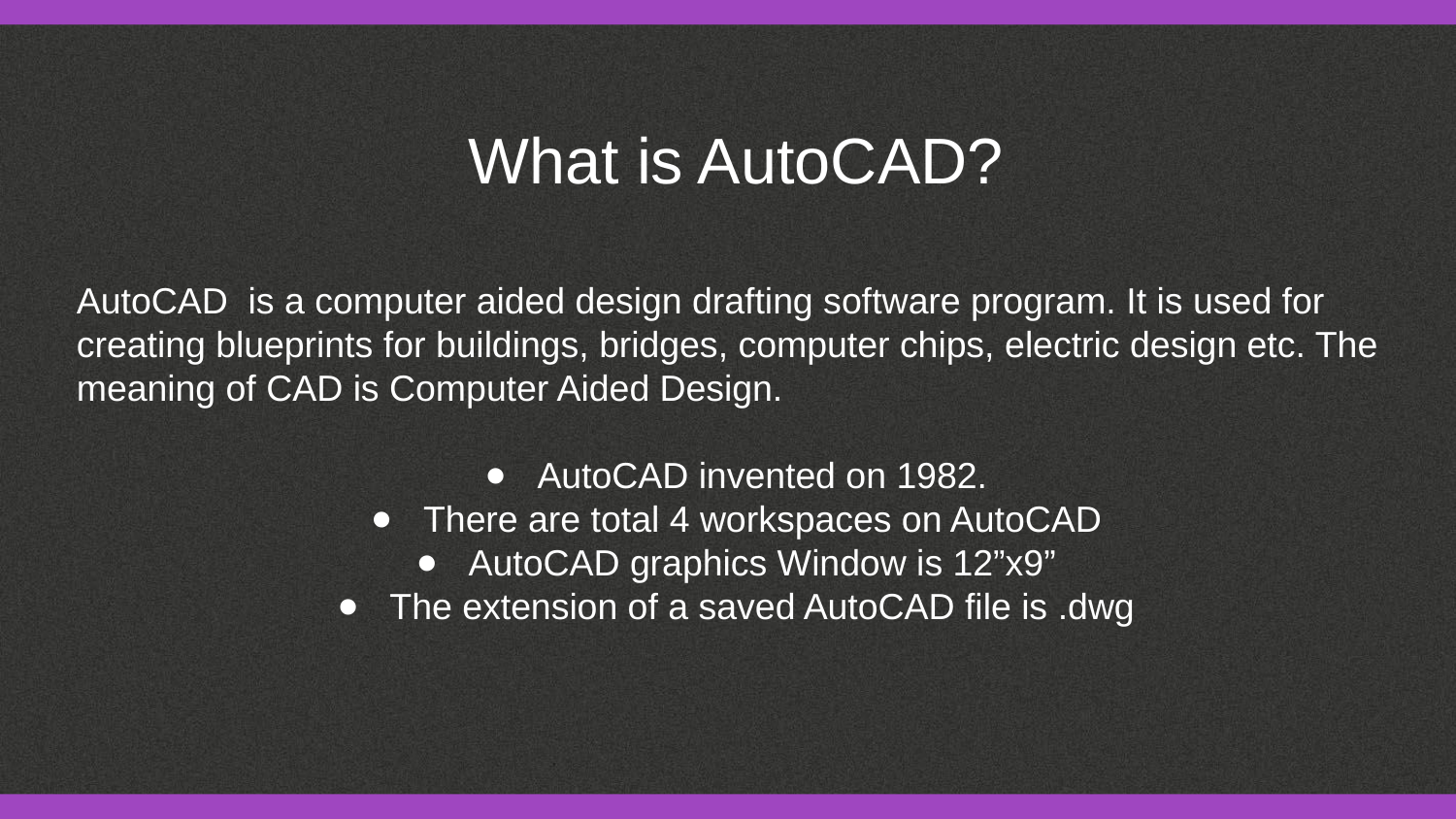

# What is AutoCAD?
AutoCAD  is a computer aided design drafting software program. It is used for creating blueprints for buildings, bridges, computer chips, electric design etc. The meaning of CAD is Computer Aided Design.

AutoCAD invented on 1982.
There are total 4 workspaces on AutoCAD
AutoCAD graphics Window is 12”x9”
The extension of a saved AutoCAD file is .dwg